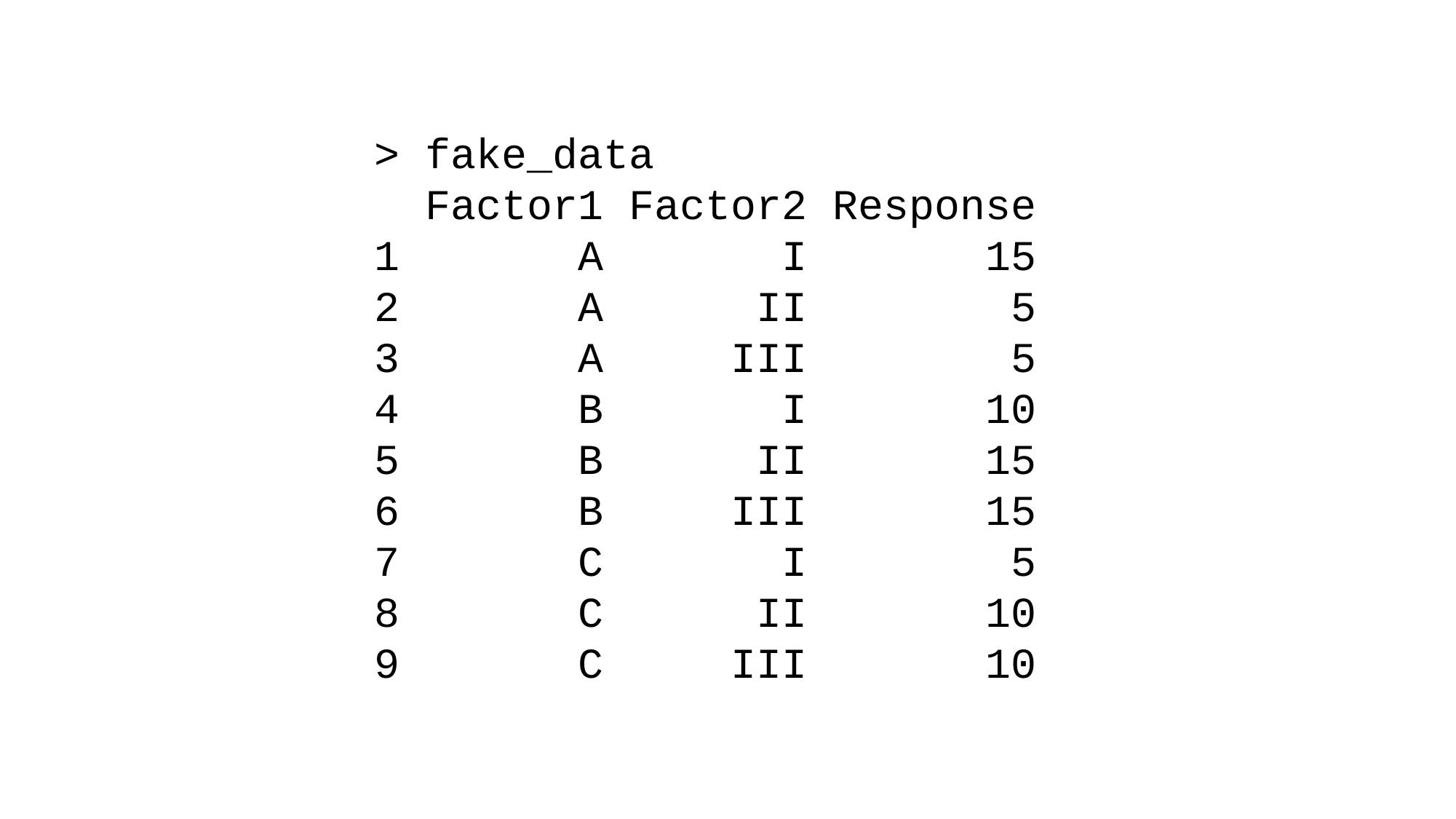

> fake_data
  Factor1 Factor2 Response
1       A       I       15
2       A      II        5
3       A     III        5
4       B       I       10
5       B      II       15
6       B     III       15
7       C       I        5
8       C      II       10
9       C     III       10